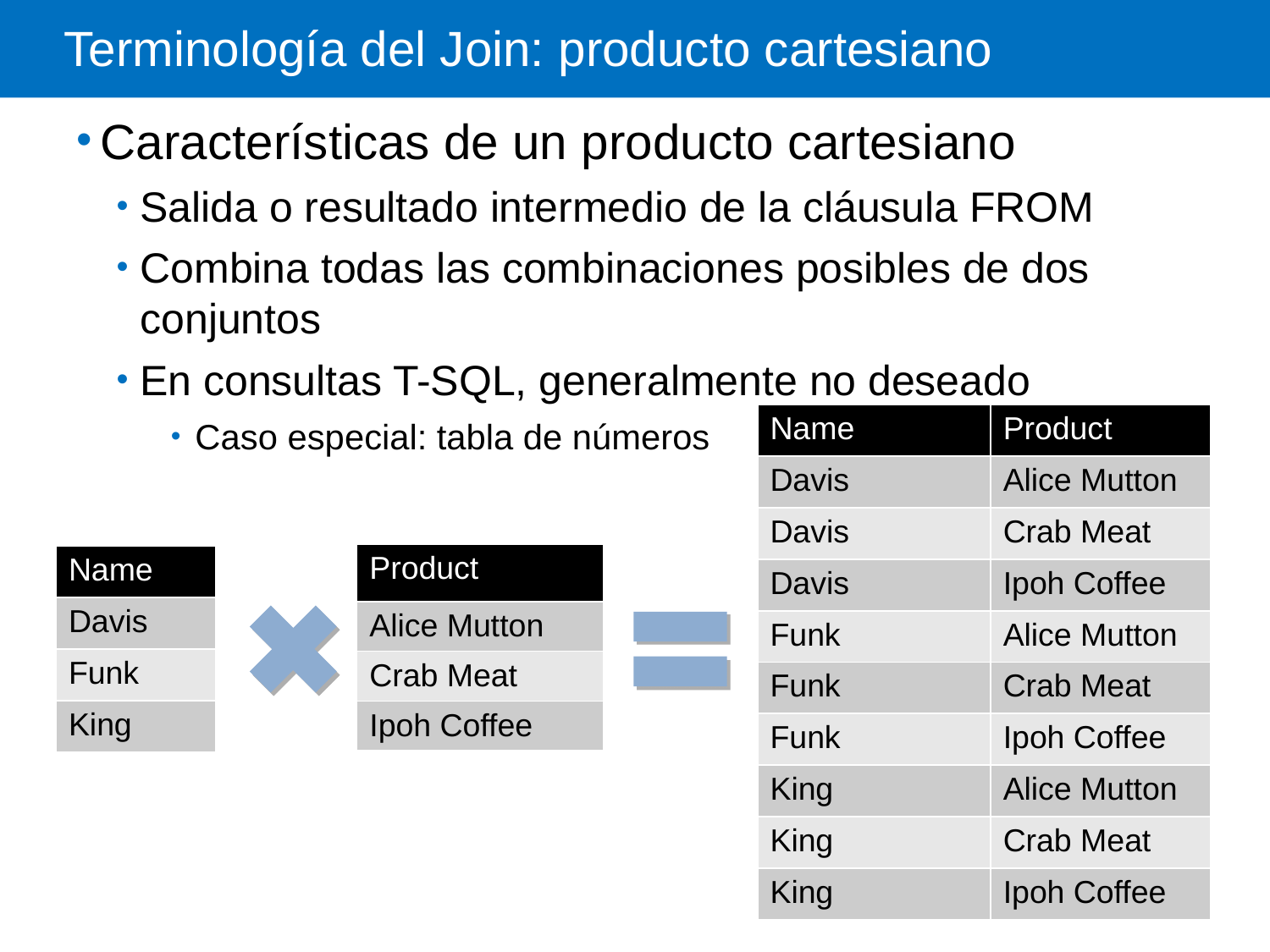

# Terminología del Join: producto cartesiano
Características de un producto cartesiano
Salida o resultado intermedio de la cláusula FROM
Combina todas las combinaciones posibles de dos conjuntos
En consultas T-SQL, generalmente no deseado
Caso especial: tabla de números
| Name | Product |
| --- | --- |
| Davis | Alice Mutton |
| Davis | Crab Meat |
| Davis | Ipoh Coffee |
| Funk | Alice Mutton |
| Funk | Crab Meat |
| Funk | Ipoh Coffee |
| King | Alice Mutton |
| King | Crab Meat |
| King | Ipoh Coffee |
| Product |
| --- |
| Alice Mutton |
| Crab Meat |
| Ipoh Coffee |
| Name |
| --- |
| Davis |
| Funk |
| King |